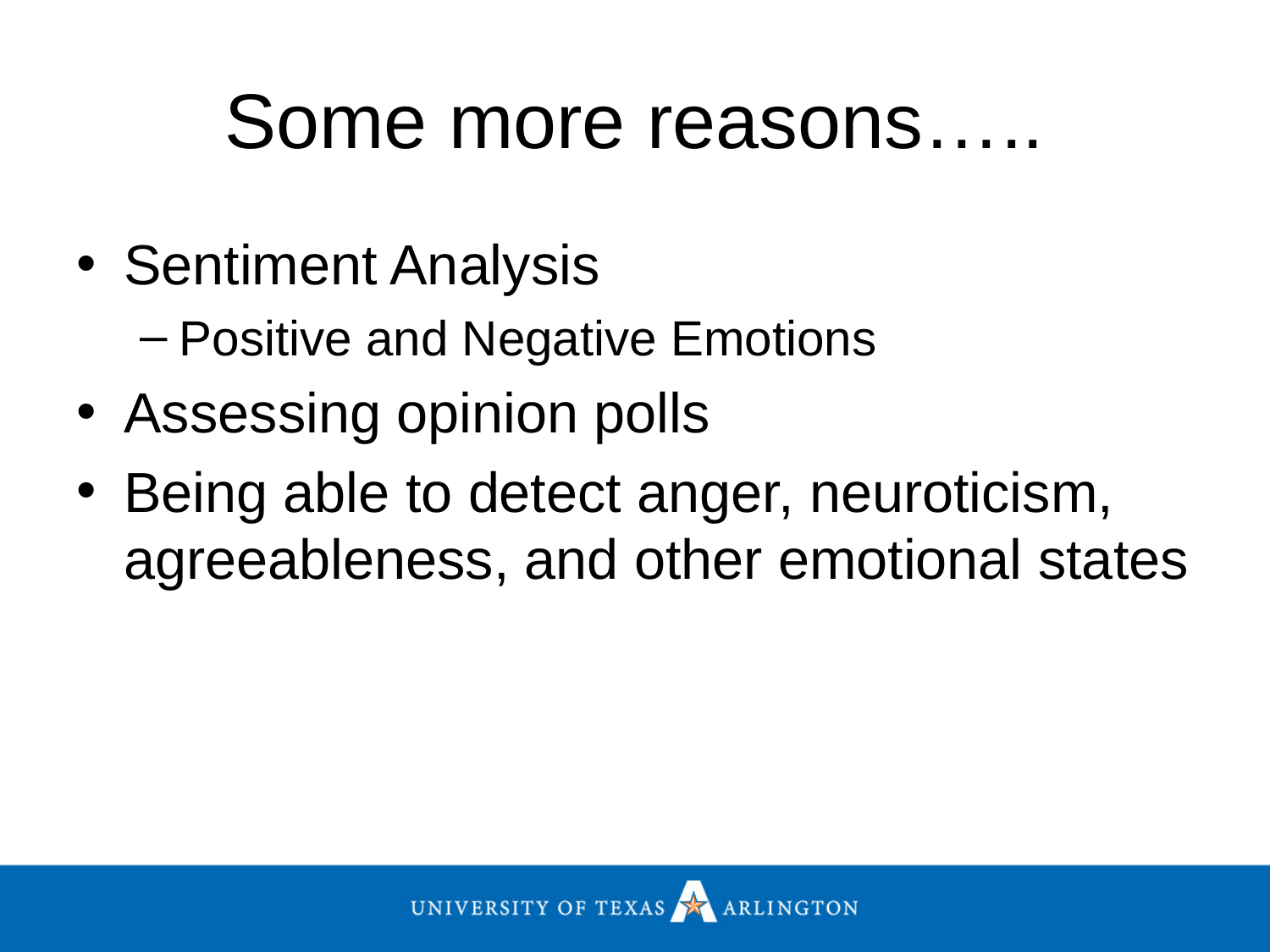

# Some more reasons…..
Sentiment Analysis
Positive and Negative Emotions
Assessing opinion polls
Being able to detect anger, neuroticism, agreeableness, and other emotional states